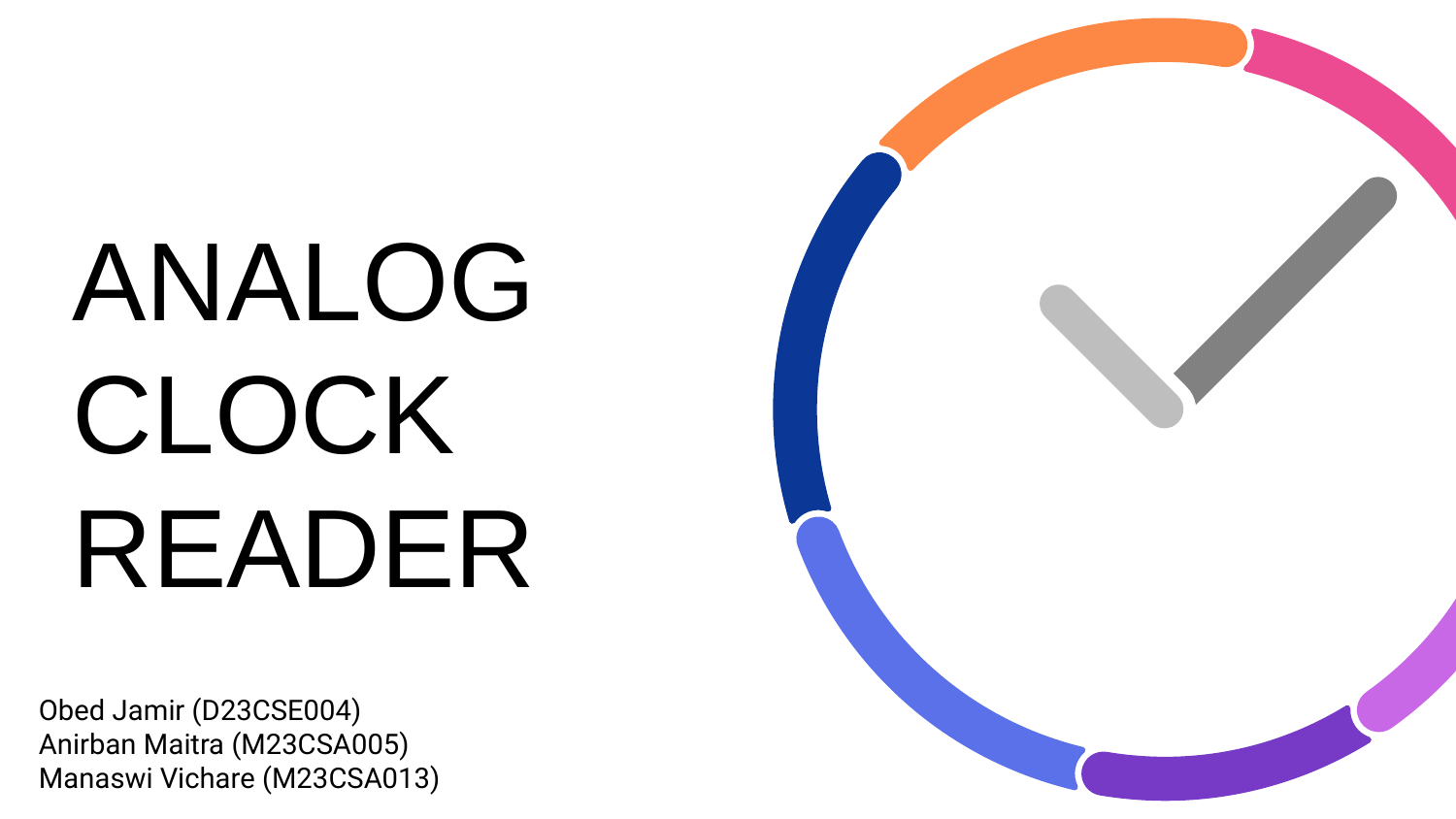

# ANALOG CLOCK READER

Obed Jamir (D23CSE004)
Anirban Maitra (M23CSA005)
Manaswi Vichare (M23CSA013)